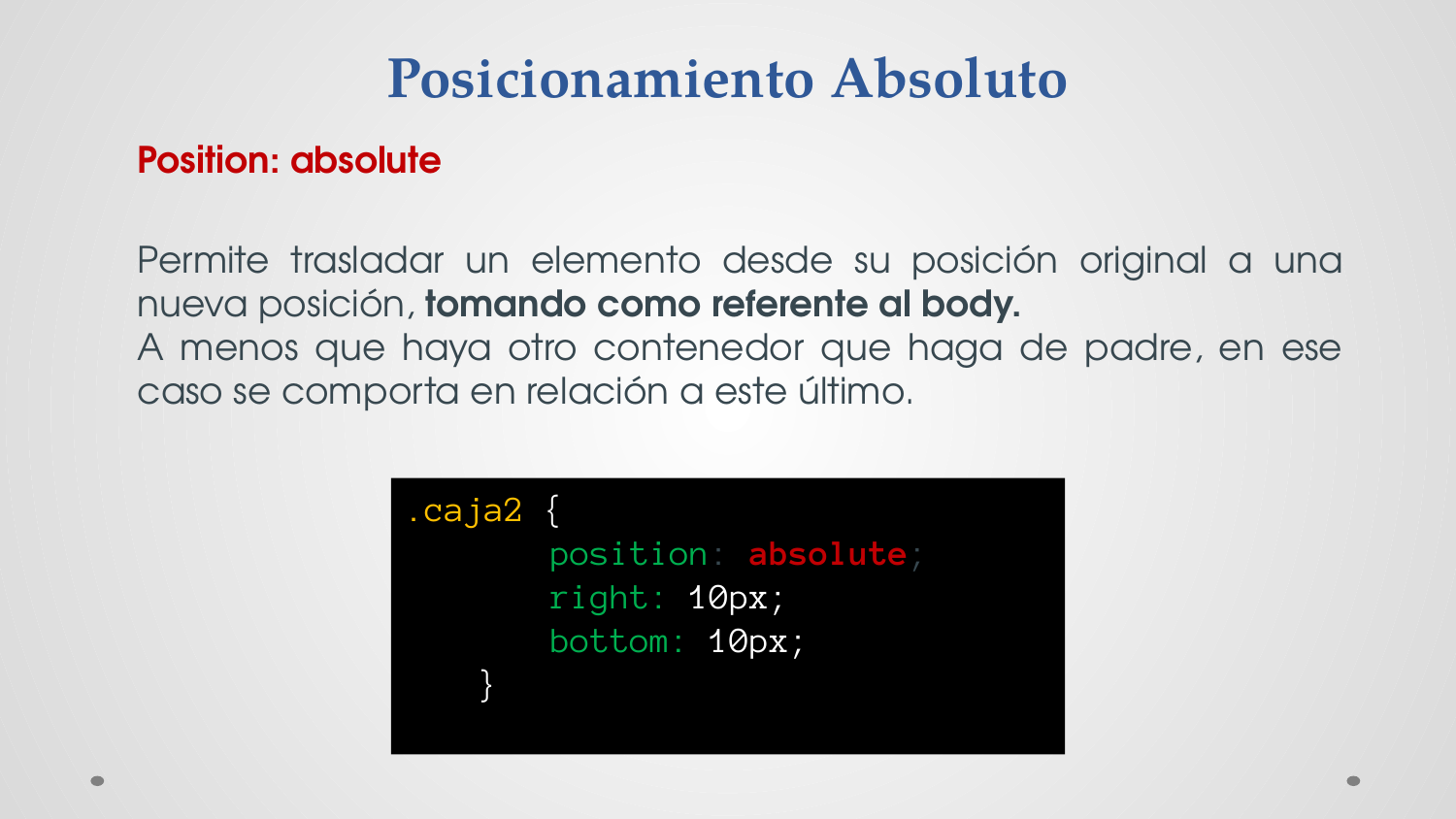

Posicionamiento Absoluto
Position: absolute

Permite trasladar un elemento desde su posición original a una nueva posición, tomando como referente al body.
A menos que haya otro contenedor que haga de padre, en ese caso se comporta en relación a este último.

.caja2 {
	position: absolute;
	right: 10px;
	bottom: 10px;
}